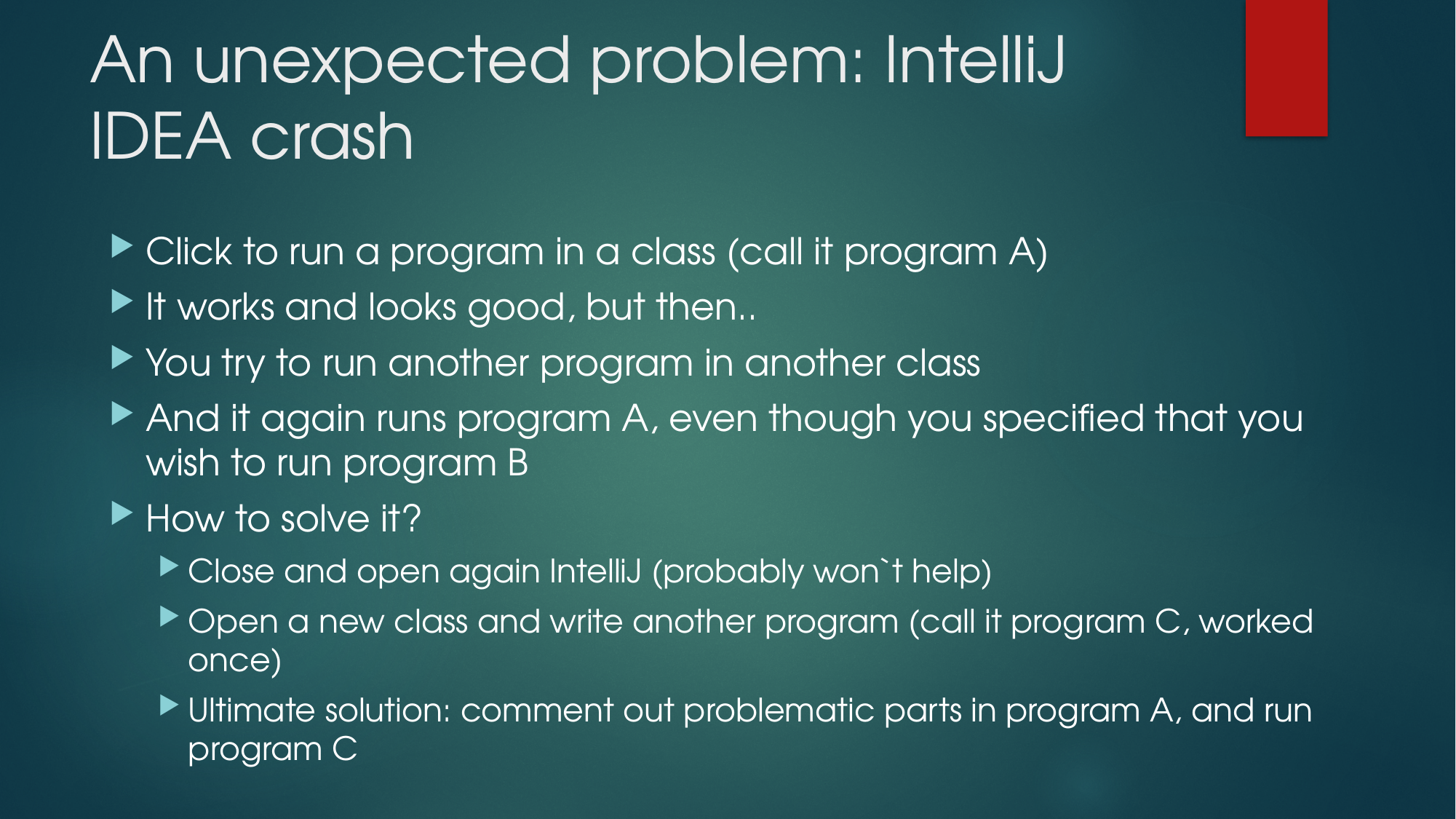

# An unexpected problem: IntelliJ IDEA crash
Click to run a program in a class (call it program A)
It works and looks good, but then..
You try to run another program in another class
And it again runs program A, even though you specified that you wish to run program B
How to solve it?
Close and open again IntelliJ (probably won`t help)
Open a new class and write another program (call it program C, worked once)
Ultimate solution: comment out problematic parts in program A, and run program C